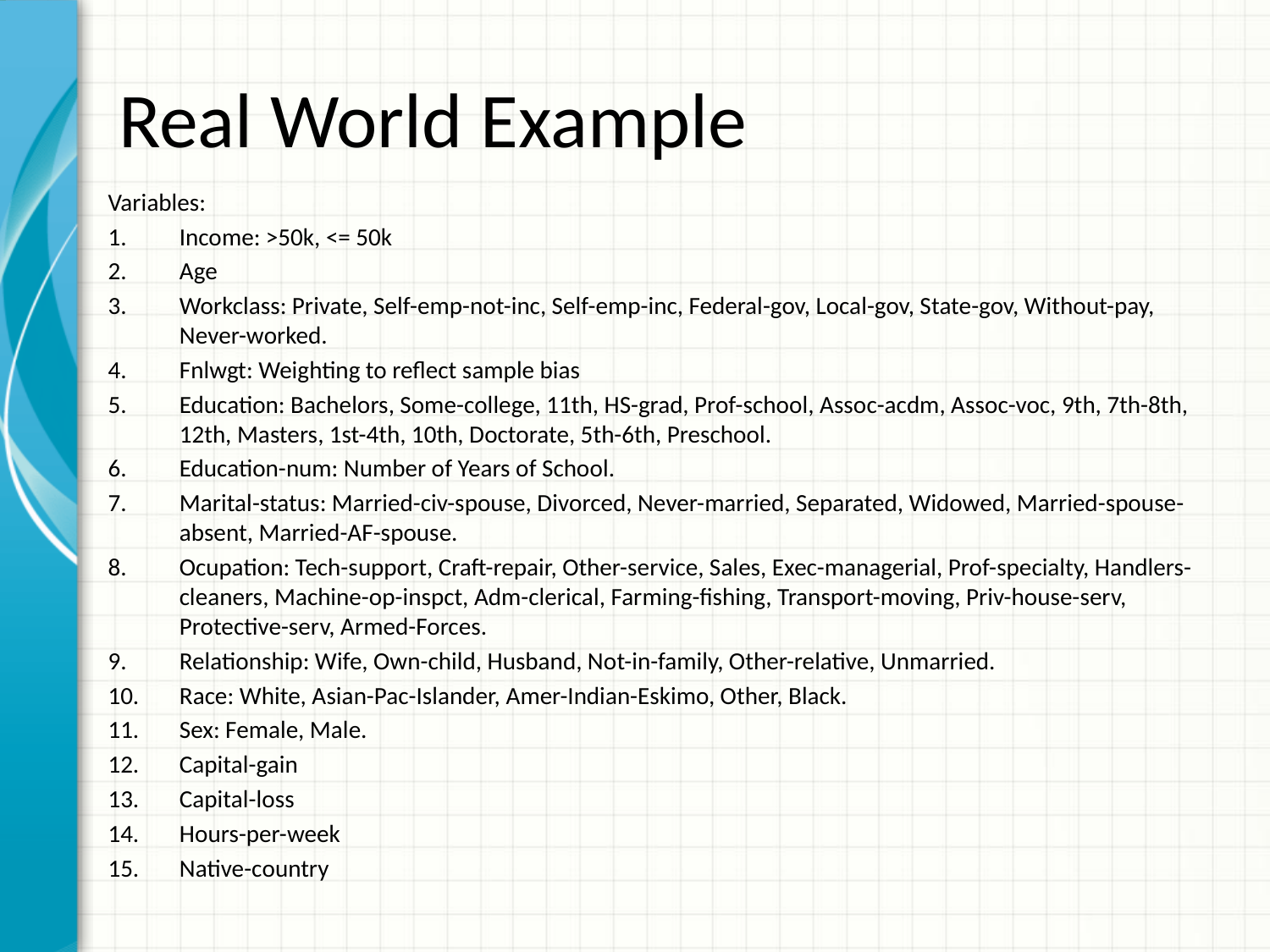

# Real World Example
Variables:
Income: >50k, <= 50k
Age
Workclass: Private, Self-emp-not-inc, Self-emp-inc, Federal-gov, Local-gov, State-gov, Without-pay, Never-worked.
Fnlwgt: Weighting to reflect sample bias
Education: Bachelors, Some-college, 11th, HS-grad, Prof-school, Assoc-acdm, Assoc-voc, 9th, 7th-8th, 12th, Masters, 1st-4th, 10th, Doctorate, 5th-6th, Preschool.
Education-num: Number of Years of School.
Marital-status: Married-civ-spouse, Divorced, Never-married, Separated, Widowed, Married-spouse-absent, Married-AF-spouse.
Ocupation: Tech-support, Craft-repair, Other-service, Sales, Exec-managerial, Prof-specialty, Handlers-cleaners, Machine-op-inspct, Adm-clerical, Farming-fishing, Transport-moving, Priv-house-serv, Protective-serv, Armed-Forces.
Relationship: Wife, Own-child, Husband, Not-in-family, Other-relative, Unmarried.
Race: White, Asian-Pac-Islander, Amer-Indian-Eskimo, Other, Black.
Sex: Female, Male.
Capital-gain
Capital-loss
Hours-per-week
Native-country